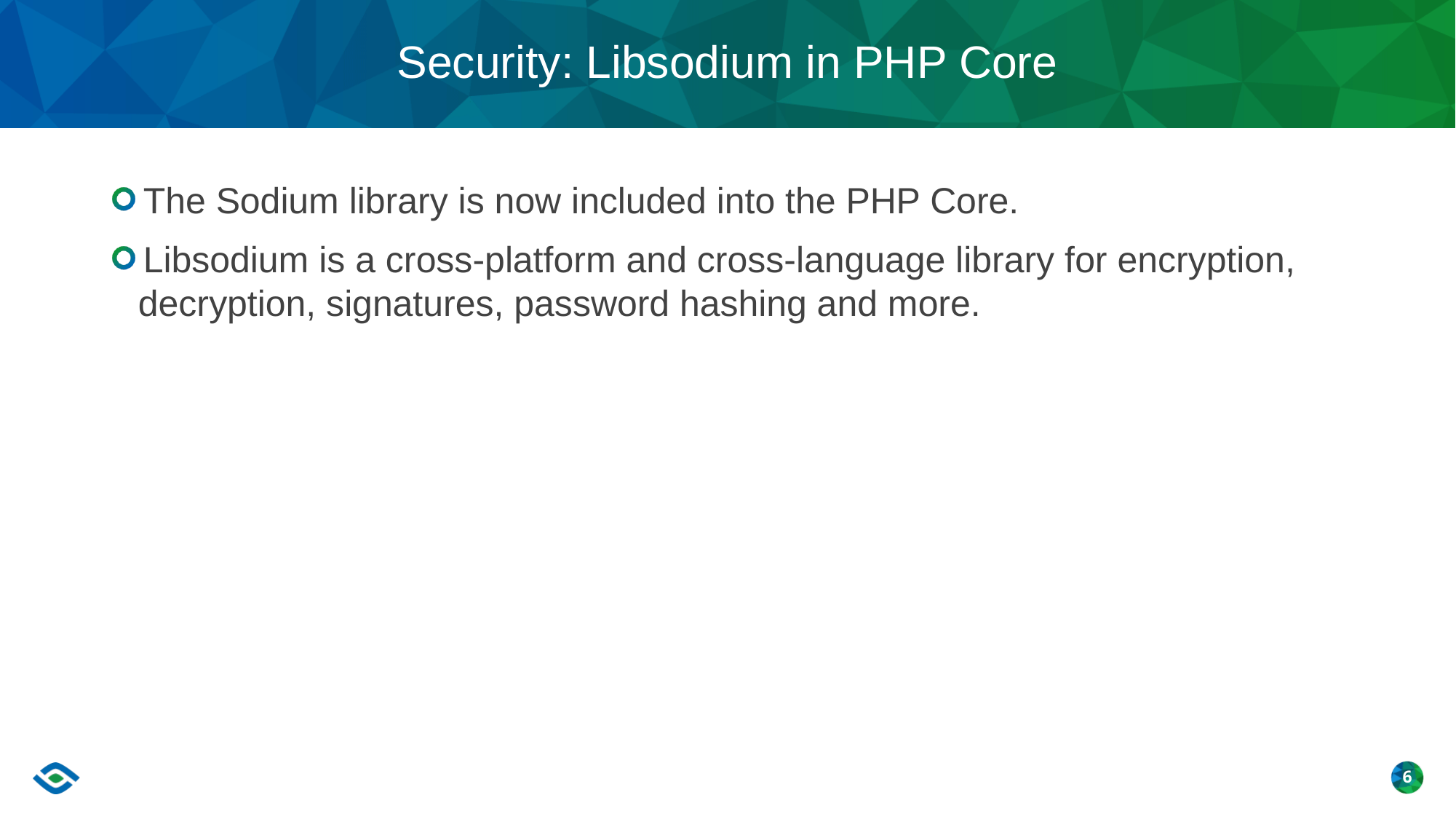

# Security: Libsodium in PHP Core
The Sodium library is now included into the PHP Core.
Libsodium is a cross-platform and cross-language library for encryption, decryption, signatures, password hashing and more.